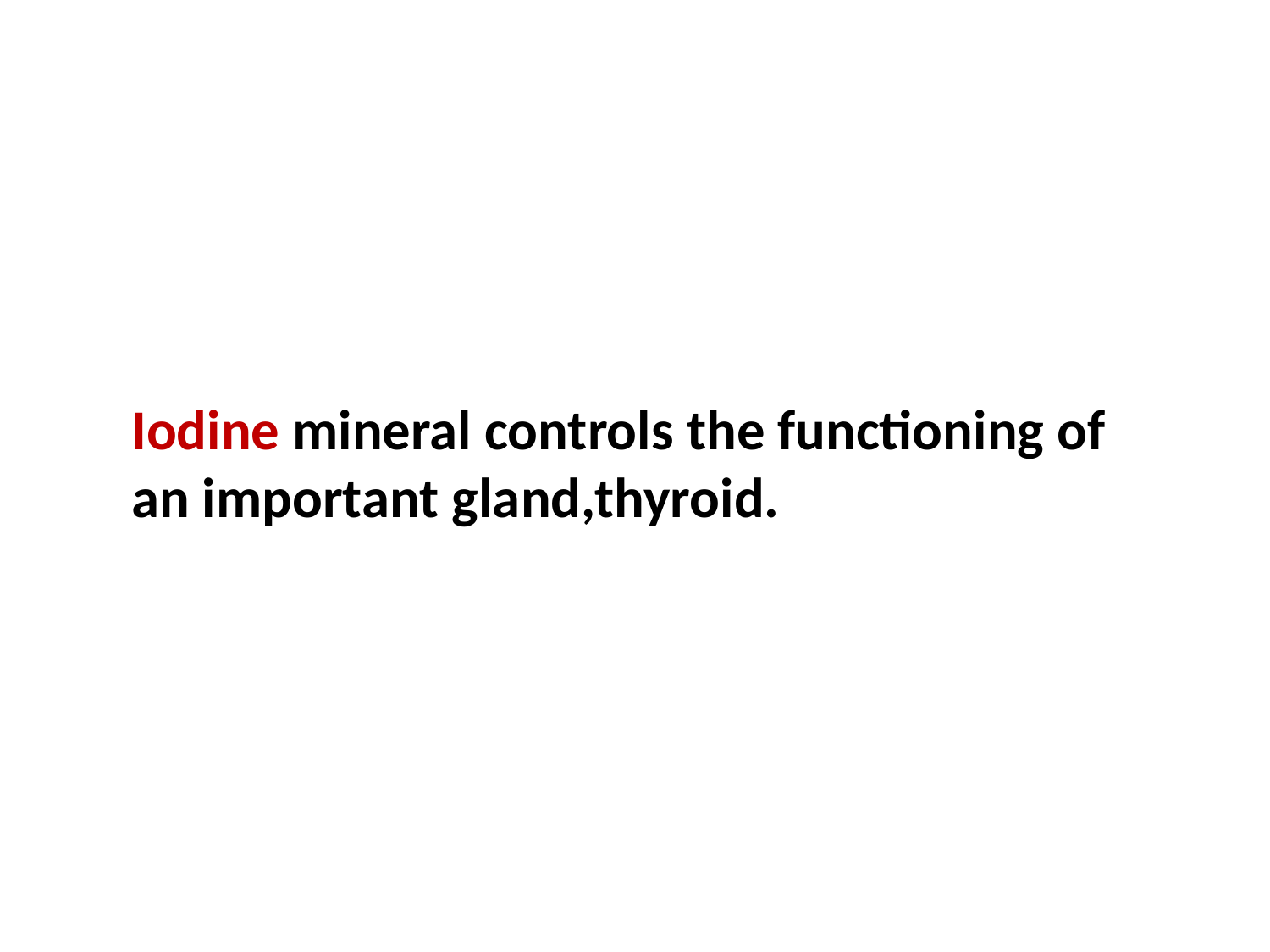

Iodine mineral controls the functioning of an important gland,thyroid.